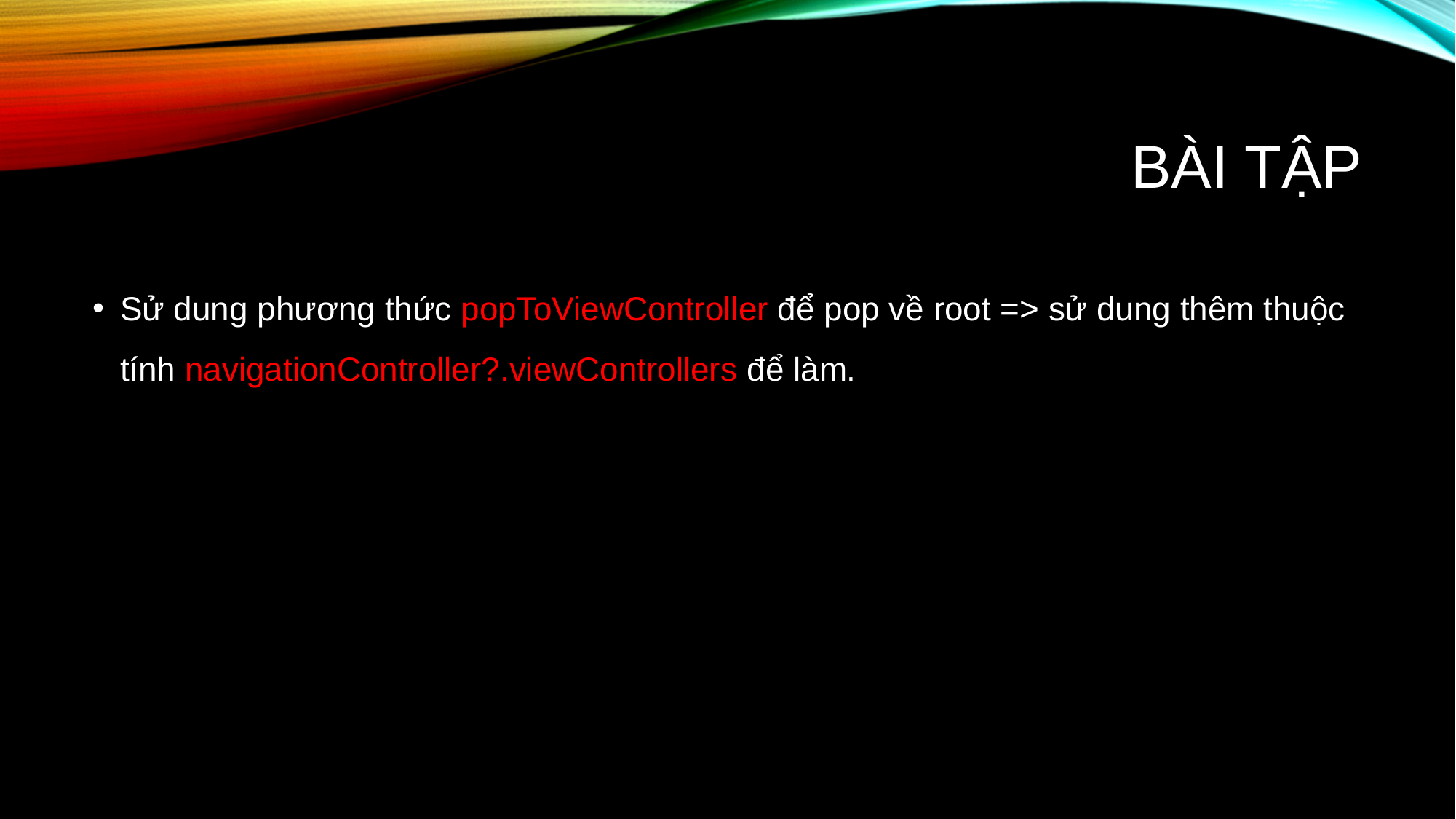

# Bài tập
Sử dung phương thức popToViewController để pop về root => sử dung thêm thuộc tính navigationController?.viewControllers để làm.